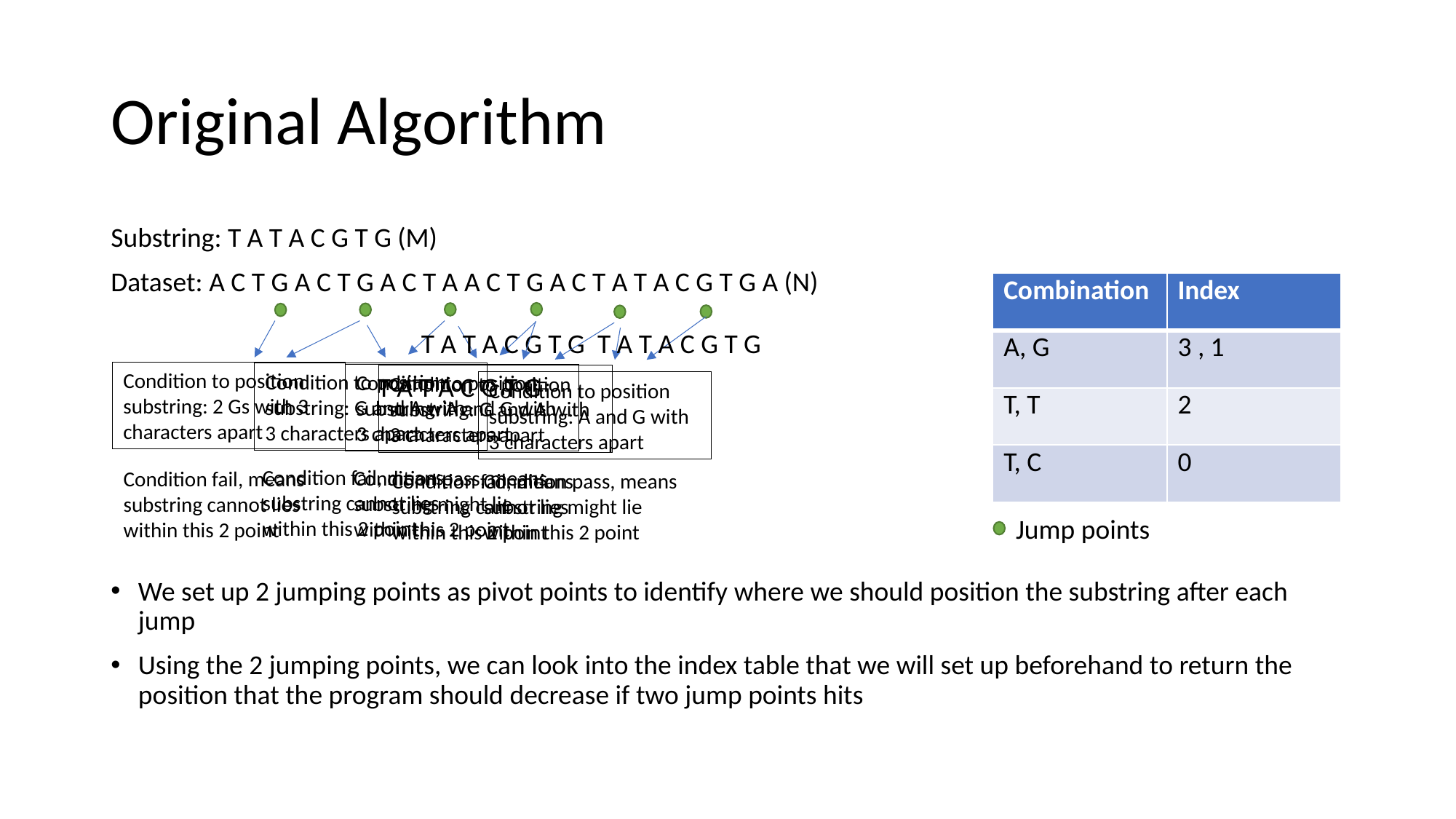

# Original Algorithm
Substring: T A T A C G T G (M)
Dataset: A C T G A C T G A C T A A C T G A C T A T A C G T G A (N)
| Combination | Index |
| --- | --- |
| A, G | 3 , 1 |
| T, T | 2 |
| T, C | 0 |

T A T A C G T G
T A T A C G T G
Condition to position substring: 2 Gs with 3 characters apart
Condition to position substring: G and A with 3 characters apart
Condition to position substring: A and G with 3 characters apart
T A T A C G T G
Condition to position substring: G and A with 3 characters apart
Condition to position substring: A and G with 3 characters apart
Condition fail, means substring cannot lies within this 2 point
Condition pass, means substring might lie within this 2 point
Condition fail, means substring cannot lies within this 2 point
Condition fail, means substring cannot lies within this 2 point
Condition pass, means substring might lie within this 2 point
Jump points

We set up 2 jumping points as pivot points to identify where we should position the substring after each jump
Using the 2 jumping points, we can look into the index table that we will set up beforehand to return the position that the program should decrease if two jump points hits